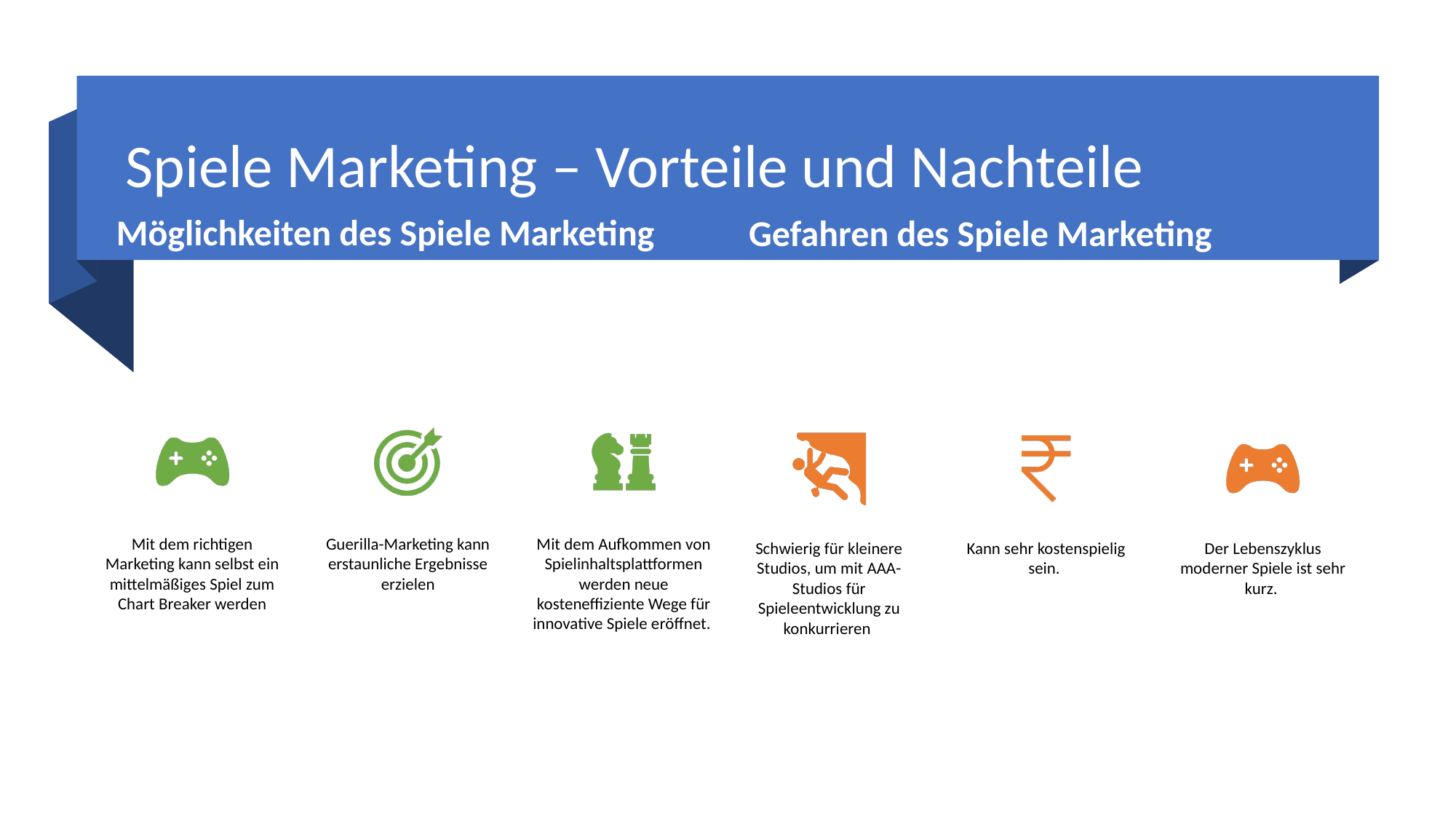

# Spiele Marketing – Vorteile und Nachteile

Möglichkeiten des Spiele Marketing
Gefahren des Spiele Marketing
Schwierig für kleinere Studios, um mit AAA-Studios für Spieleentwicklung zu konkurrieren
Kann sehr kostenspielig sein.
Der Lebenszyklus moderner Spiele ist sehr kurz.
Mit dem richtigen Marketing kann selbst ein mittelmäßiges Spiel zum Chart Breaker werden
Guerilla-Marketing kann erstaunliche Ergebnisse erzielen
Mit dem Aufkommen von Spielinhaltsplattformen werden neue kosteneffiziente Wege für innovative Spiele eröffnet.